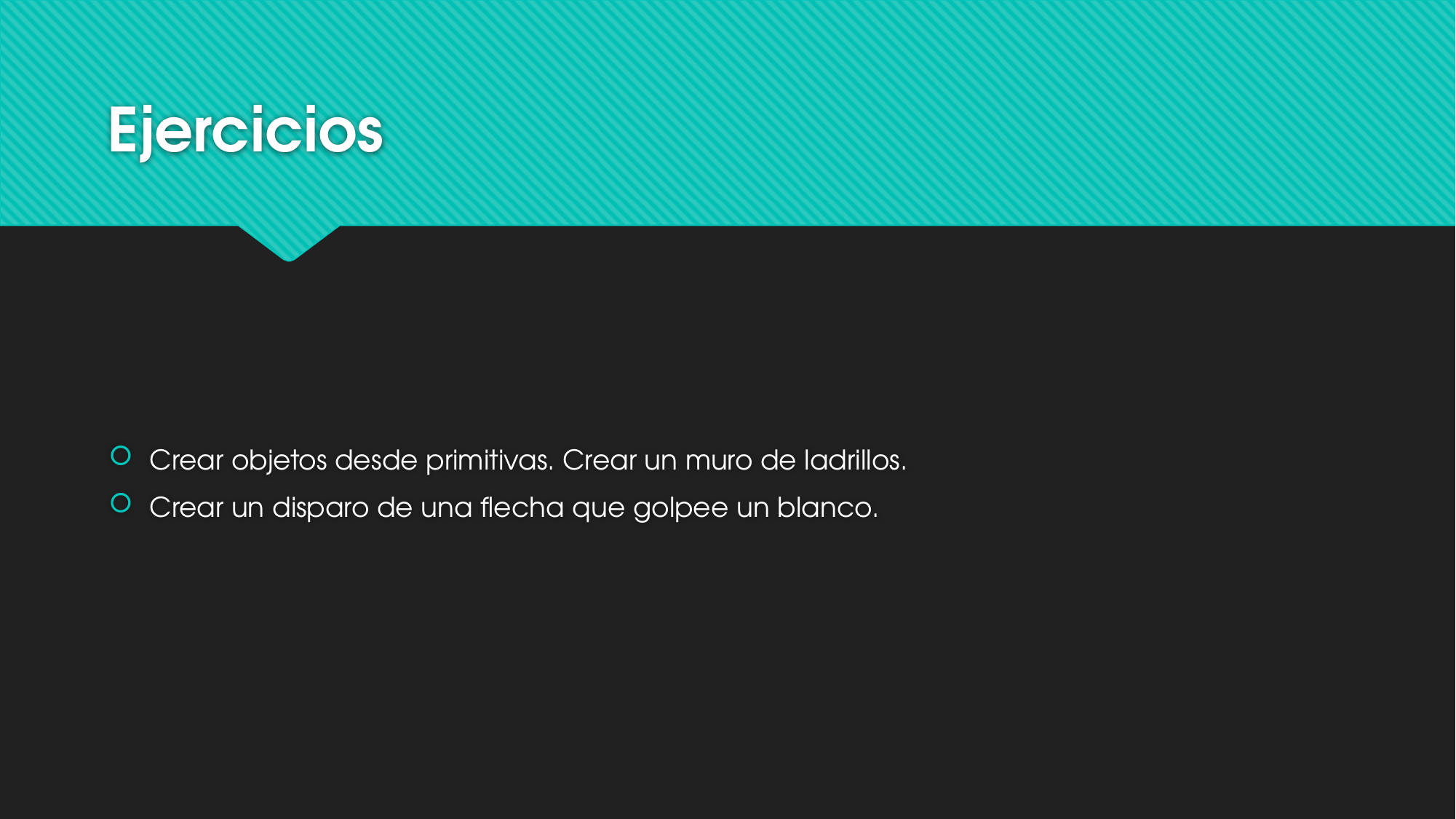

# Ejercicios
Crear objetos desde primitivas. Crear un muro de ladrillos.
Crear un disparo de una flecha que golpee un blanco.